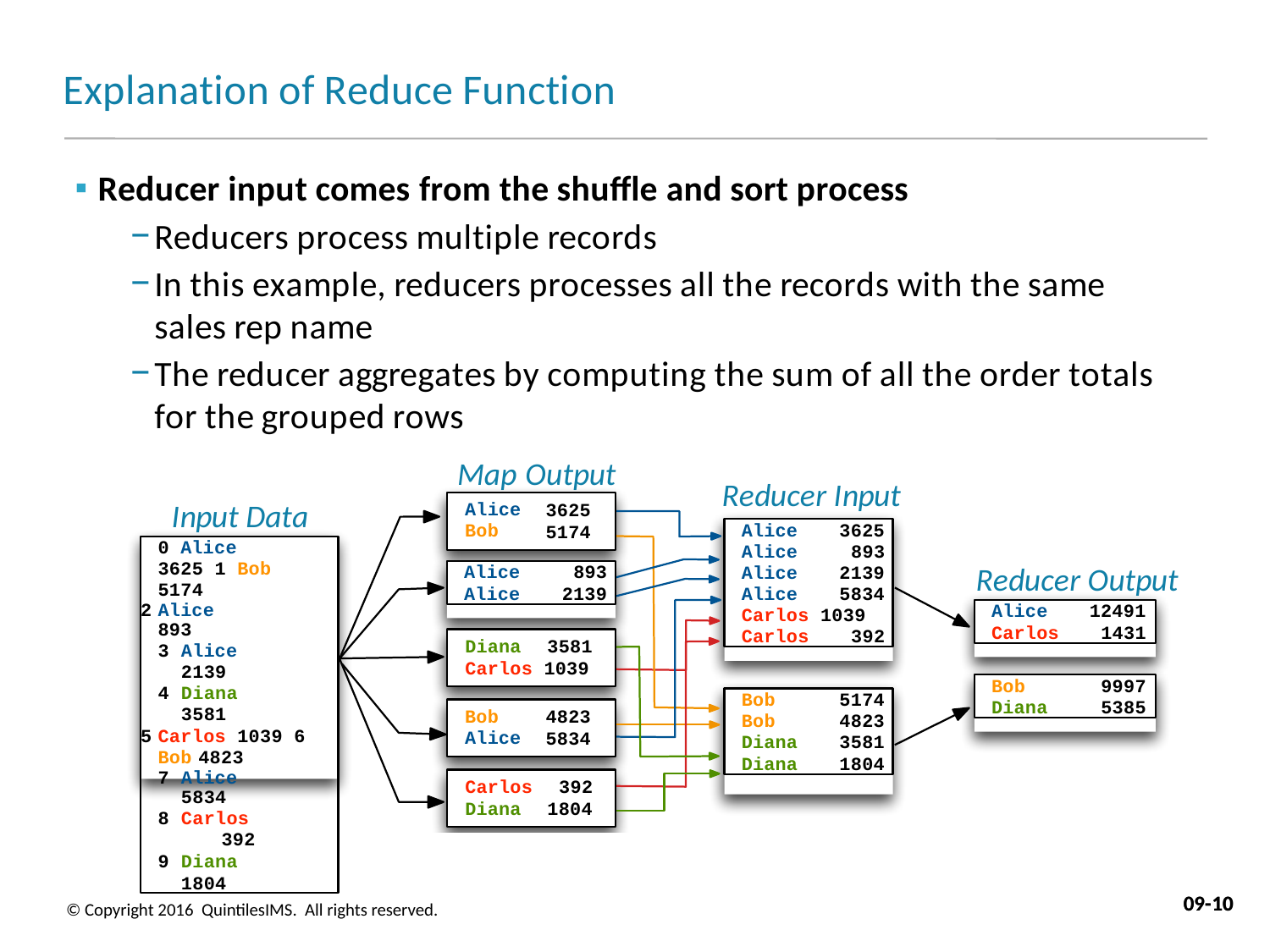

# Explanation of Reduce Function
Reducer input comes from the shuffle and sort process
Reducers process multiple records
In this example, reducers processes all the records with the same sales rep name
The reducer aggregates by computing the sum of all the order totals for the grouped rows
Map Output
Reducer Input

Input Data
Alice Bob
3625
5174

Alice	3625
Alice	893
Alice	2139
Alice	5834
Carlos 1039
Carlos	392

0 Alice	3625 1 Bob	5174
Alice	893
Alice	2139
Diana	3581
Carlos 1039 6 Bob	4823
Alice	5834
Carlos	392
Diana	1804

Reducer Output

Alice	893
Alice	2139

Alice	12491
Carlos	1431

Diana	3581
Carlos 1039

Bob	9997
Diana	5385

Bob	5174
Bob	4823
Diana	3581
Diana	1804

Bob Alice
4823
5834

Carlos	392
Diana	1804

09-10
09-10
© Copyright 2016  QuintilesIMS.  All rights reserved.